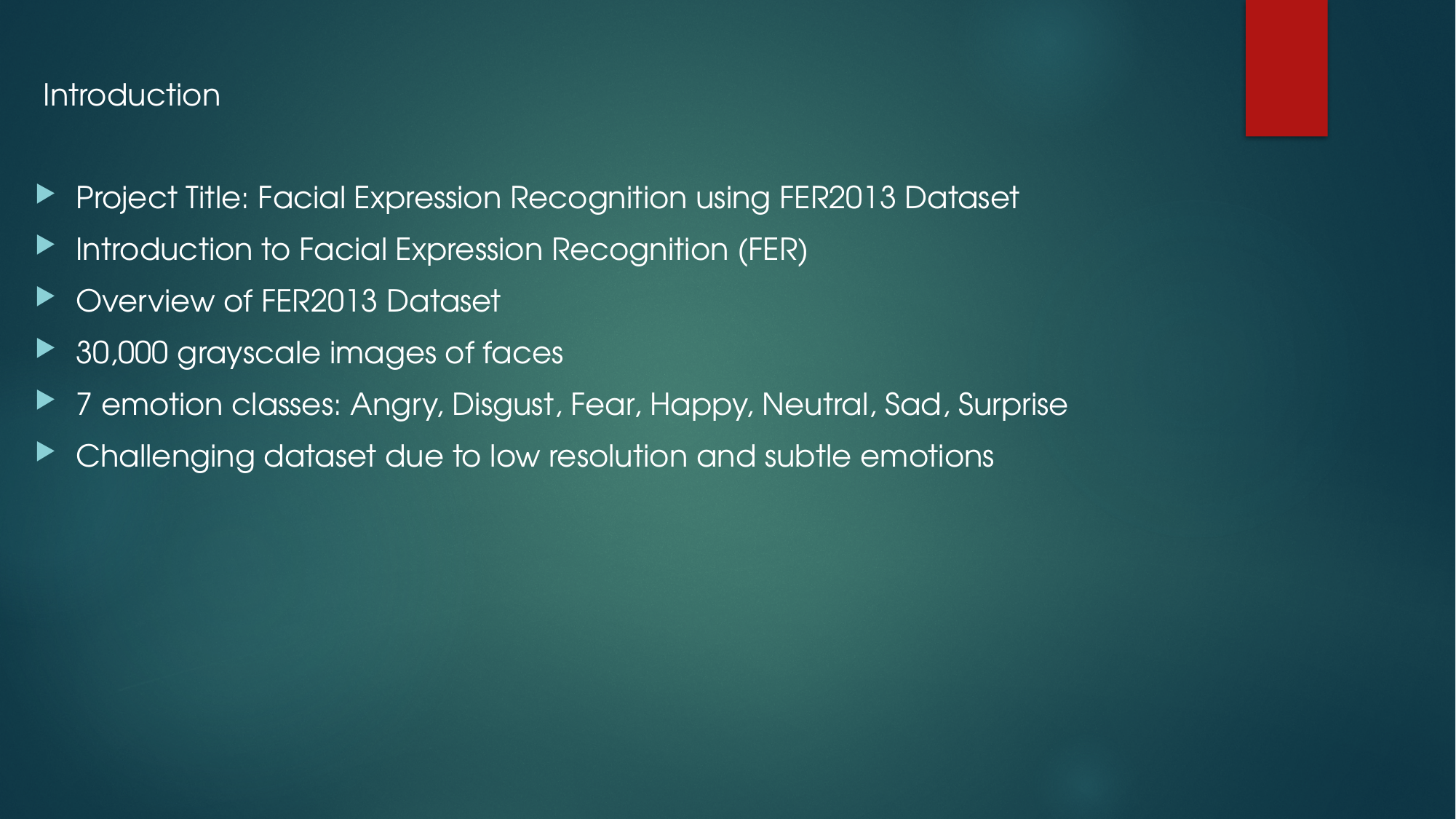

Introduction

Project Title: Facial Expression Recognition using FER2013 Dataset
Introduction to Facial Expression Recognition (FER)
Overview of FER2013 Dataset
30,000 grayscale images of faces
7 emotion classes: Angry, Disgust, Fear, Happy, Neutral, Sad, Surprise
Challenging dataset due to low resolution and subtle emotions